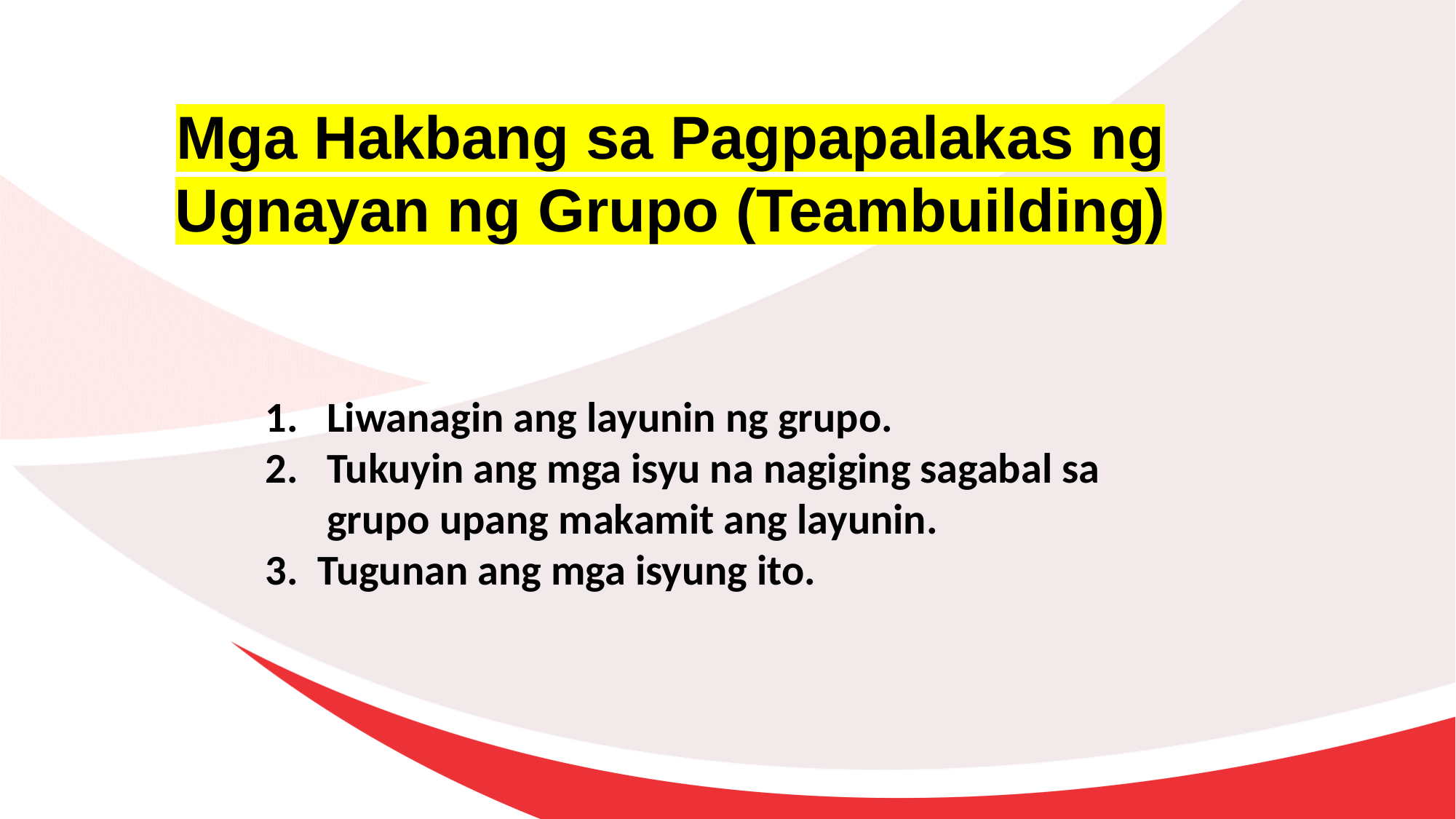

Mga Hakbang sa Pagpapalakas ng Ugnayan ng Grupo (Teambuilding)

Liwanagin ang layunin ng grupo.
Tukuyin ang mga isyu na nagiging sagabal sa grupo upang makamit ang layunin.
3.  Tugunan ang mga isyung ito.